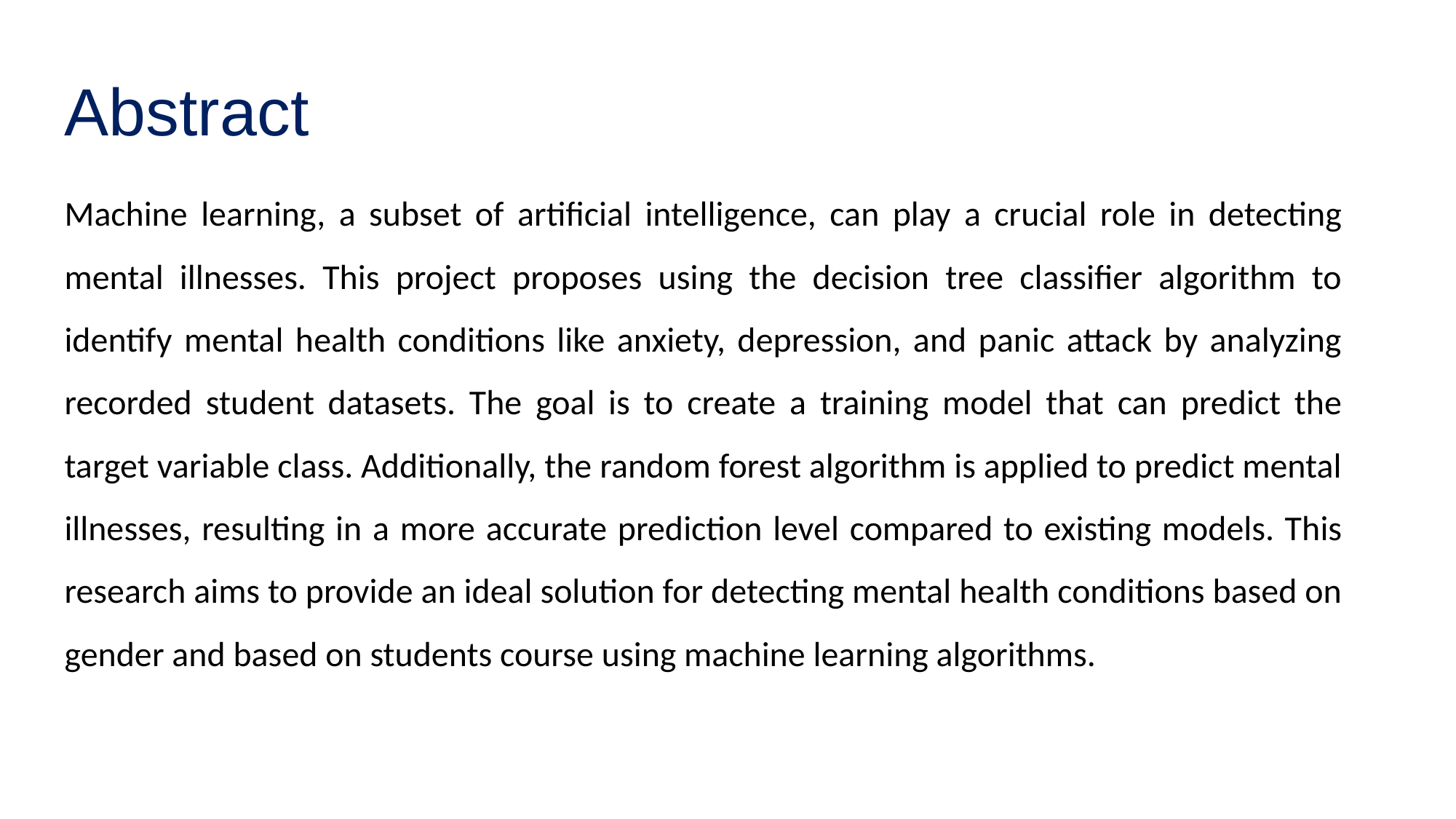

# Abstract
Machine learning, a subset of artificial intelligence, can play a crucial role in detecting mental illnesses. This project proposes using the decision tree classifier algorithm to identify mental health conditions like anxiety, depression, and panic attack by analyzing recorded student datasets. The goal is to create a training model that can predict the target variable class. Additionally, the random forest algorithm is applied to predict mental illnesses, resulting in a more accurate prediction level compared to existing models. This research aims to provide an ideal solution for detecting mental health conditions based on gender and based on students course using machine learning algorithms.